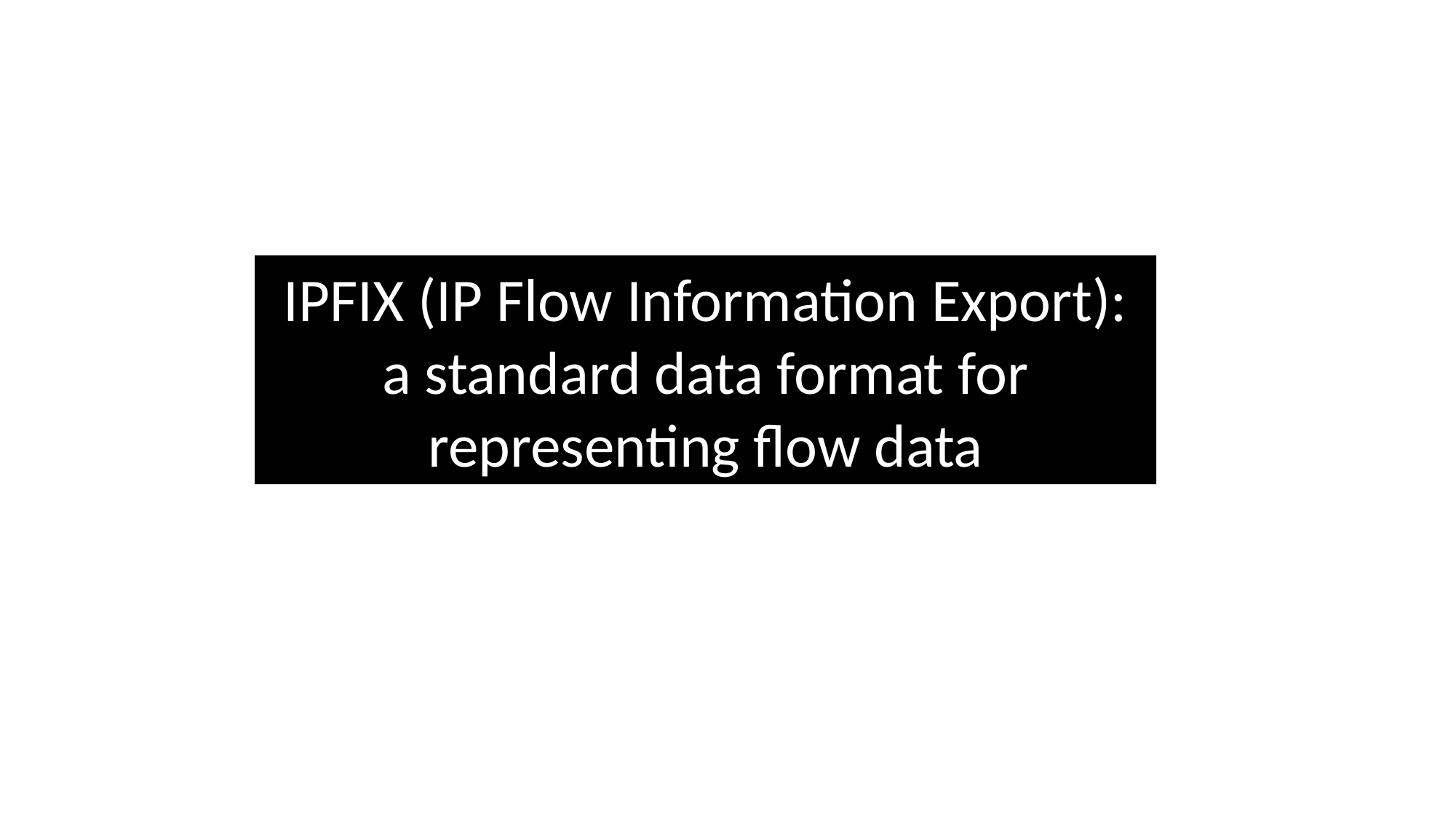

IPFIX (IP Flow Information Export): a standard data format for representing flow data